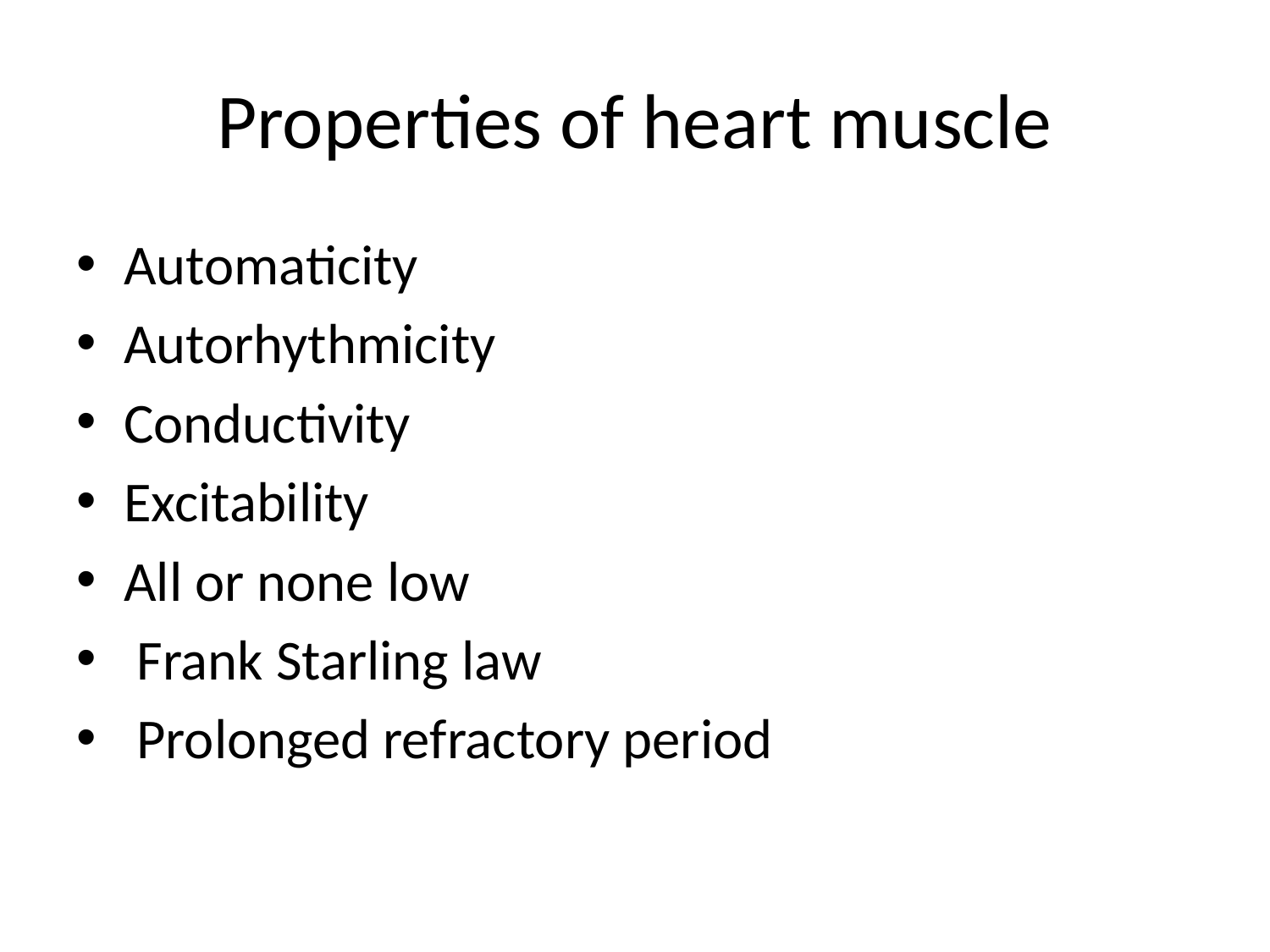

# Properties of heart muscle
Automaticity
Autorhythmicity
Conductivity
Excitability
All or none low
 Frank Starling law
 Prolonged refractory period